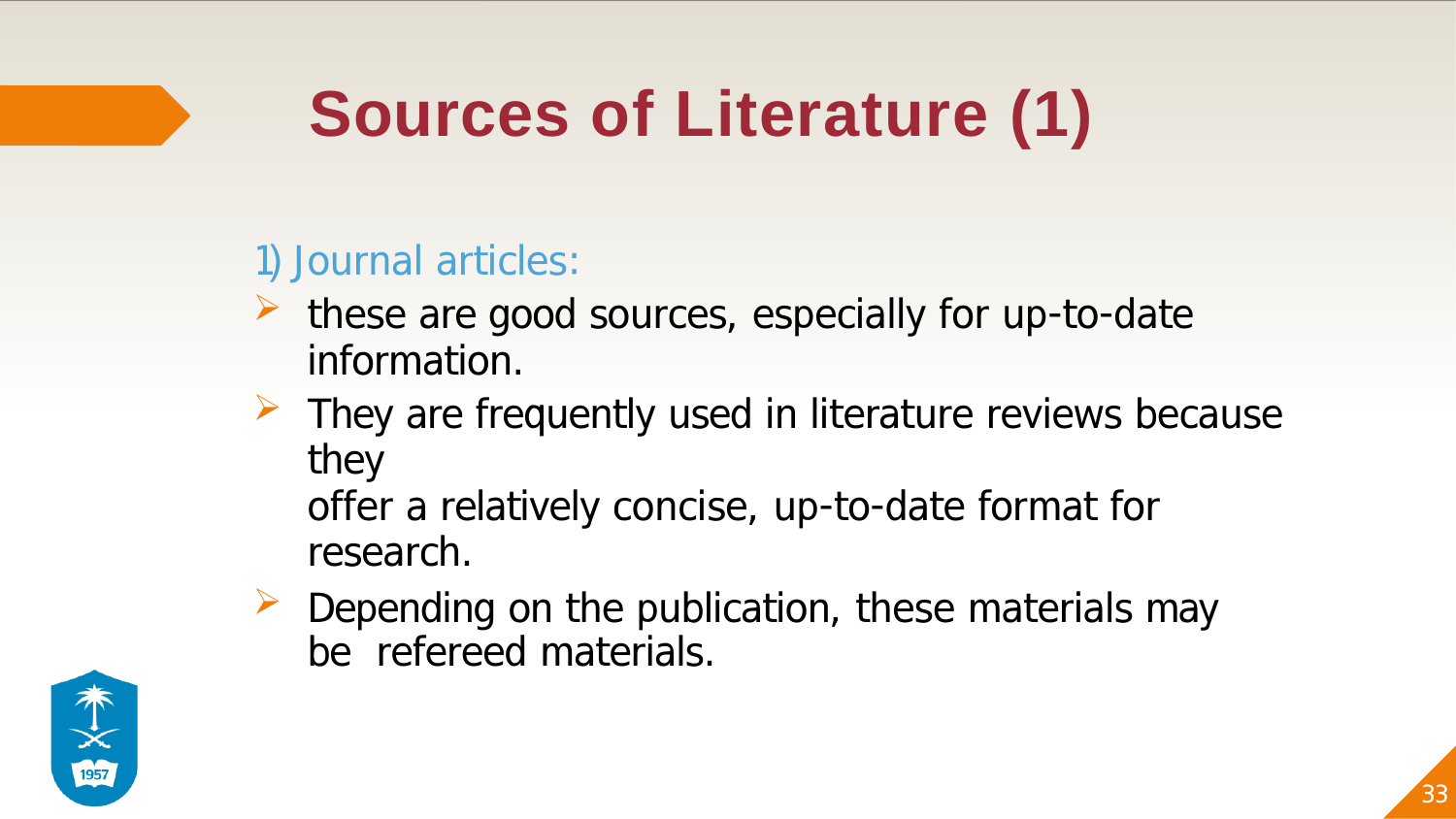

# Sources of Literature (1)

1) Journal articles:
these are good sources, especially for up-to-date
information.
They are frequently used in literature reviews because they
offer a relatively concise, up-to-date format for research.
Depending on the publication, these materials may be  refereed materials.

33